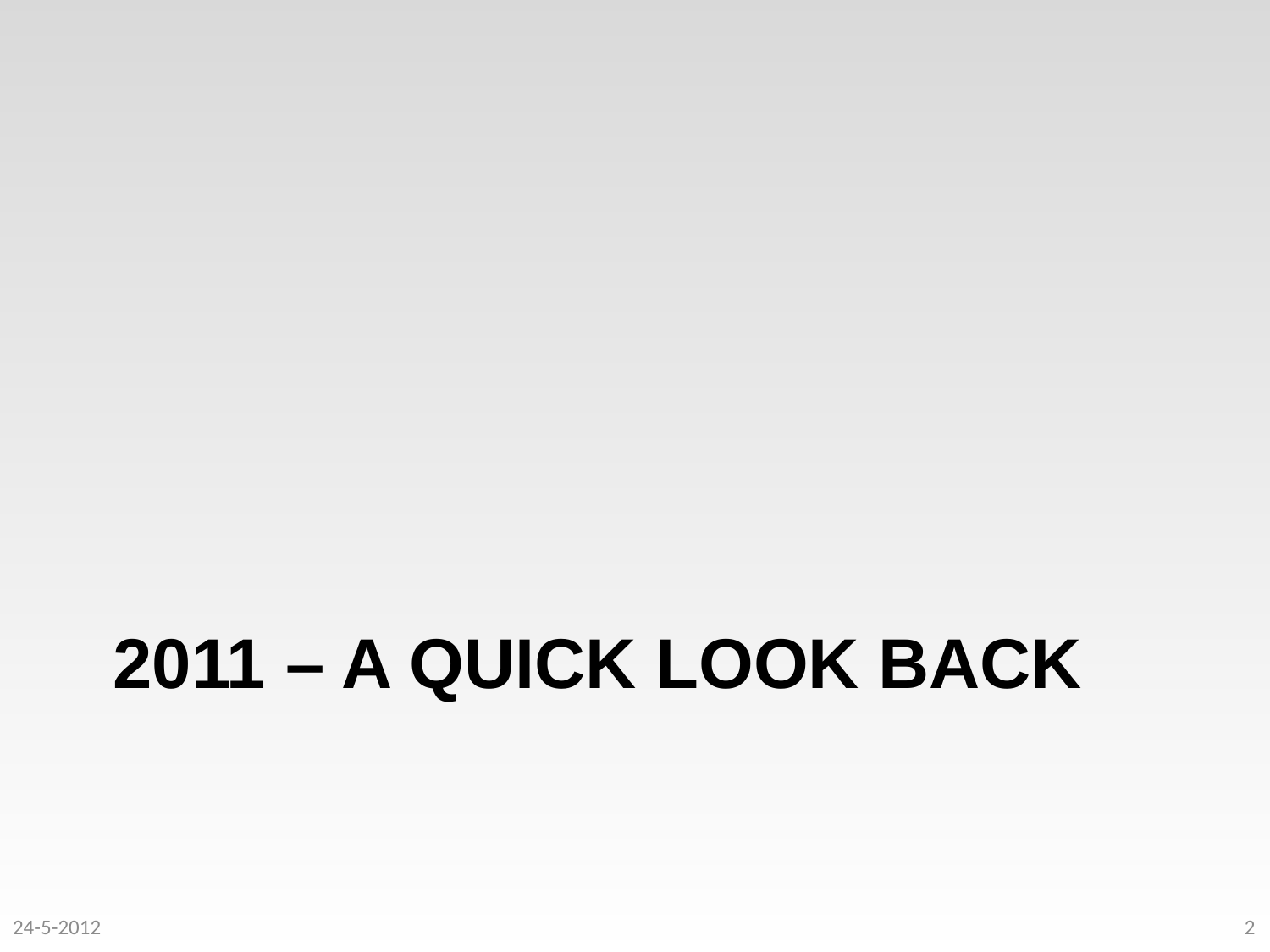

# 2011 – a quick look back
24-5-2012
2